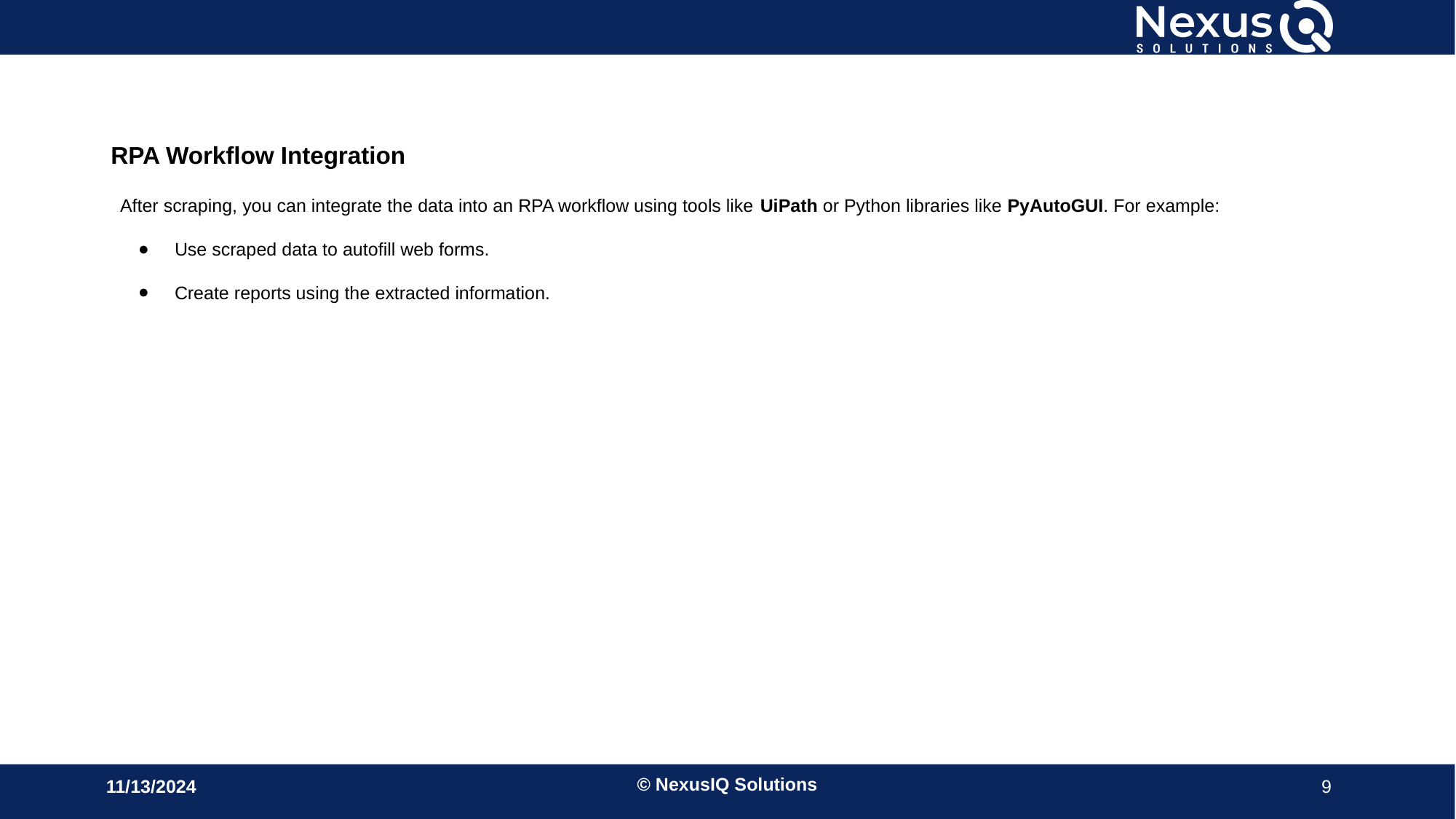

RPA Workflow Integration
After scraping, you can integrate the data into an RPA workflow using tools like UiPath or Python libraries like PyAutoGUI. For example:
Use scraped data to autofill web forms.
Create reports using the extracted information.